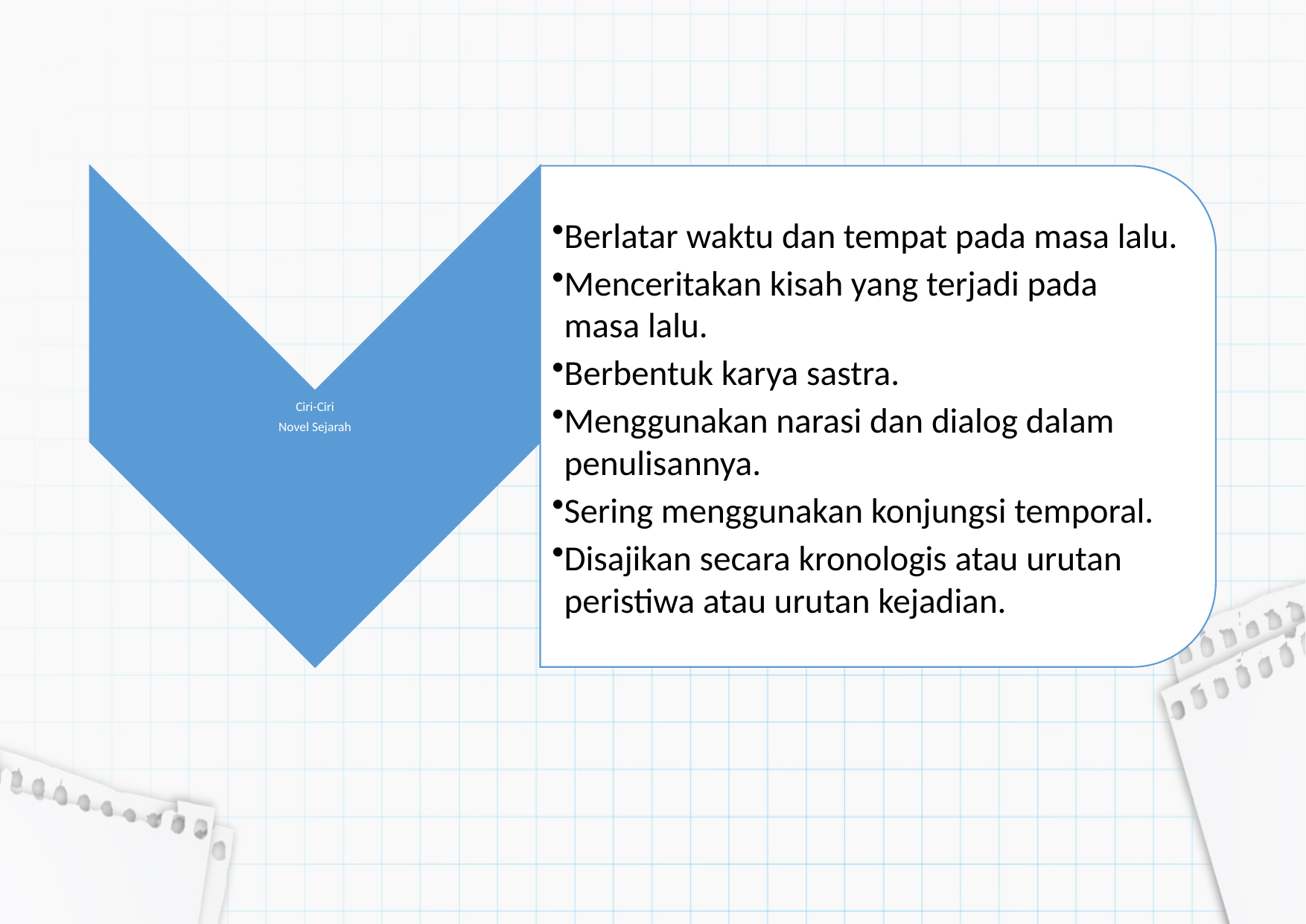

Ciri-Ciri
Novel Sejarah
Berlatar waktu dan tempat pada masa lalu.
Menceritakan kisah yang terjadi pada masa lalu.
Berbentuk karya sastra.
Menggunakan narasi dan dialog dalam penulisannya.
Sering menggunakan konjungsi temporal.
Disajikan secara kronologis atau urutan peristiwa atau urutan kejadian.